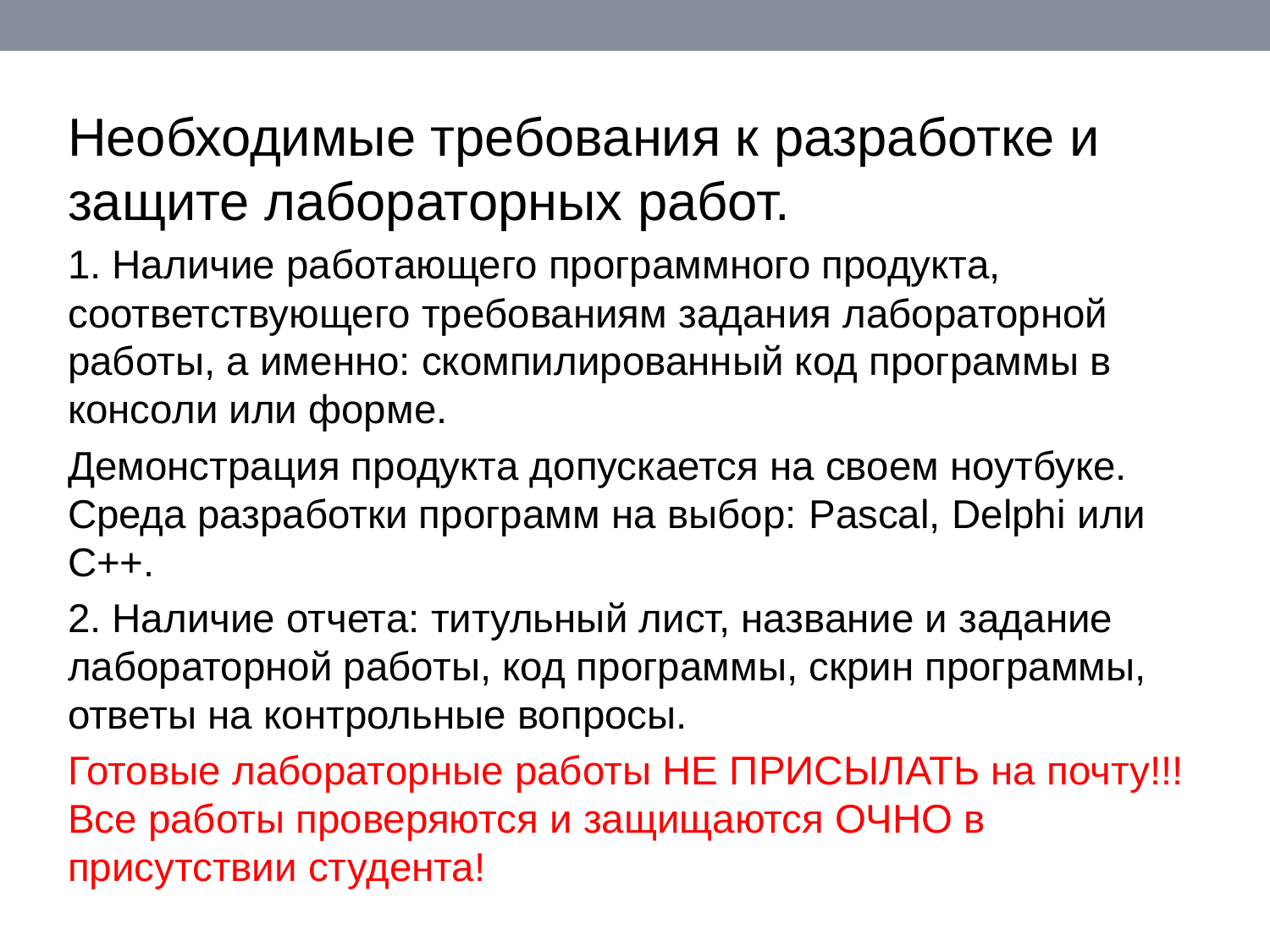

Необходимые требования к разработке и защите лабораторных работ.
1. Наличие работающего программного продукта, соответствующего требованиям задания лабораторной работы, а именно: скомпилированный код программы в консоли или форме.
Демонстрация продукта допускается на своем ноутбуке. Среда разработки программ на выбор: Pascal, Delphi или C++.
2. Наличие отчета: титульный лист, название и задание лабораторной работы, код программы, скрин программы, ответы на контрольные вопросы.
Готовые лабораторные работы НЕ ПРИСЫЛАТЬ на почту!!! Все работы проверяются и защищаются ОЧНО в присутствии студента!